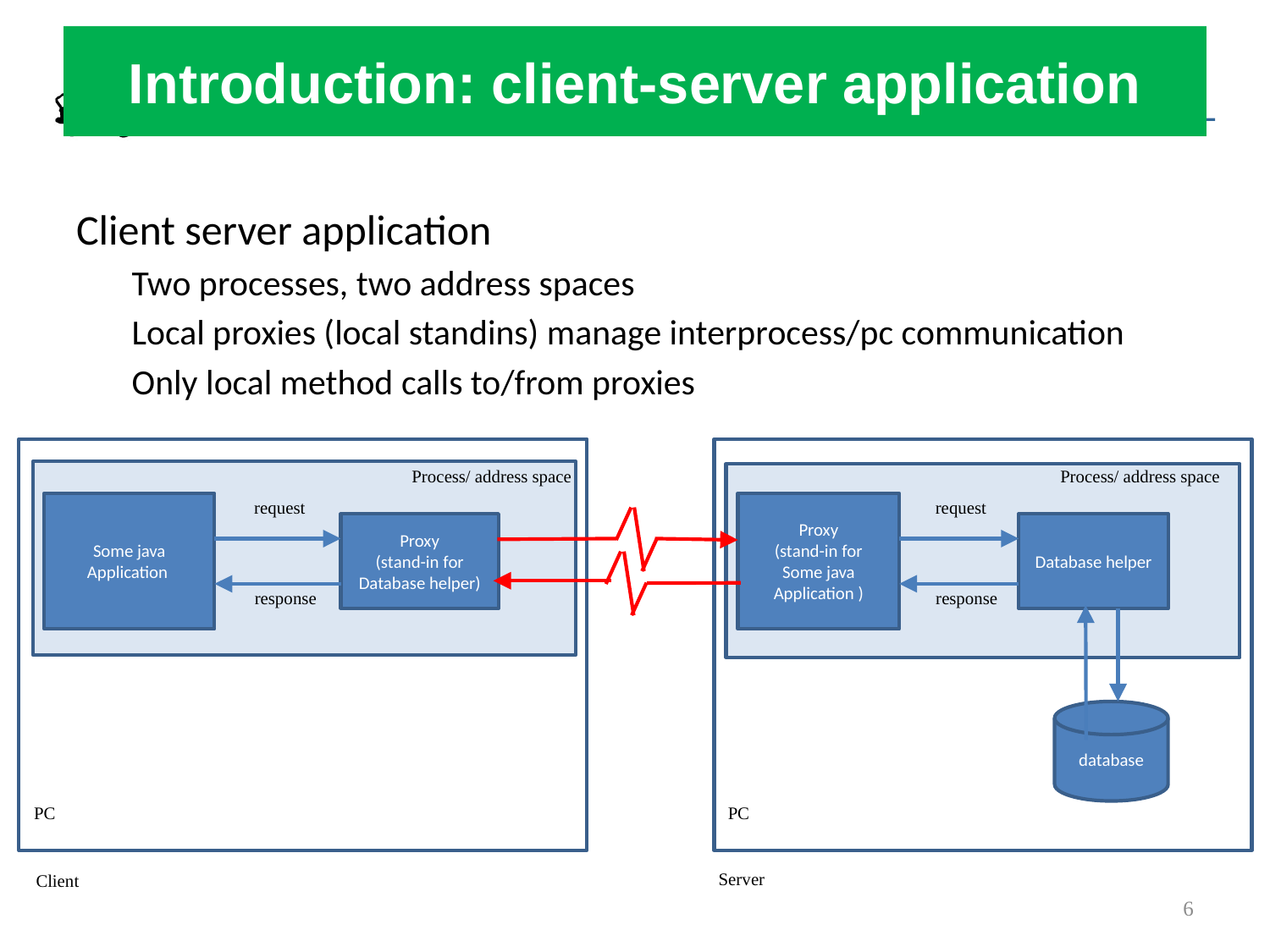

# Introduction: client-server application
Client server application
Two processes, two address spaces
Local proxies (local standins) manage interprocess/pc communication
Only local method calls to/from proxies

Process/ address space

request
Proxy
(stand-in for
Some java
Application )
Database helper
response
database
PC
Process/ address space

request
Some java
Application
Proxy
(stand-in for
Database helper)
response
PC
Server
Client
6